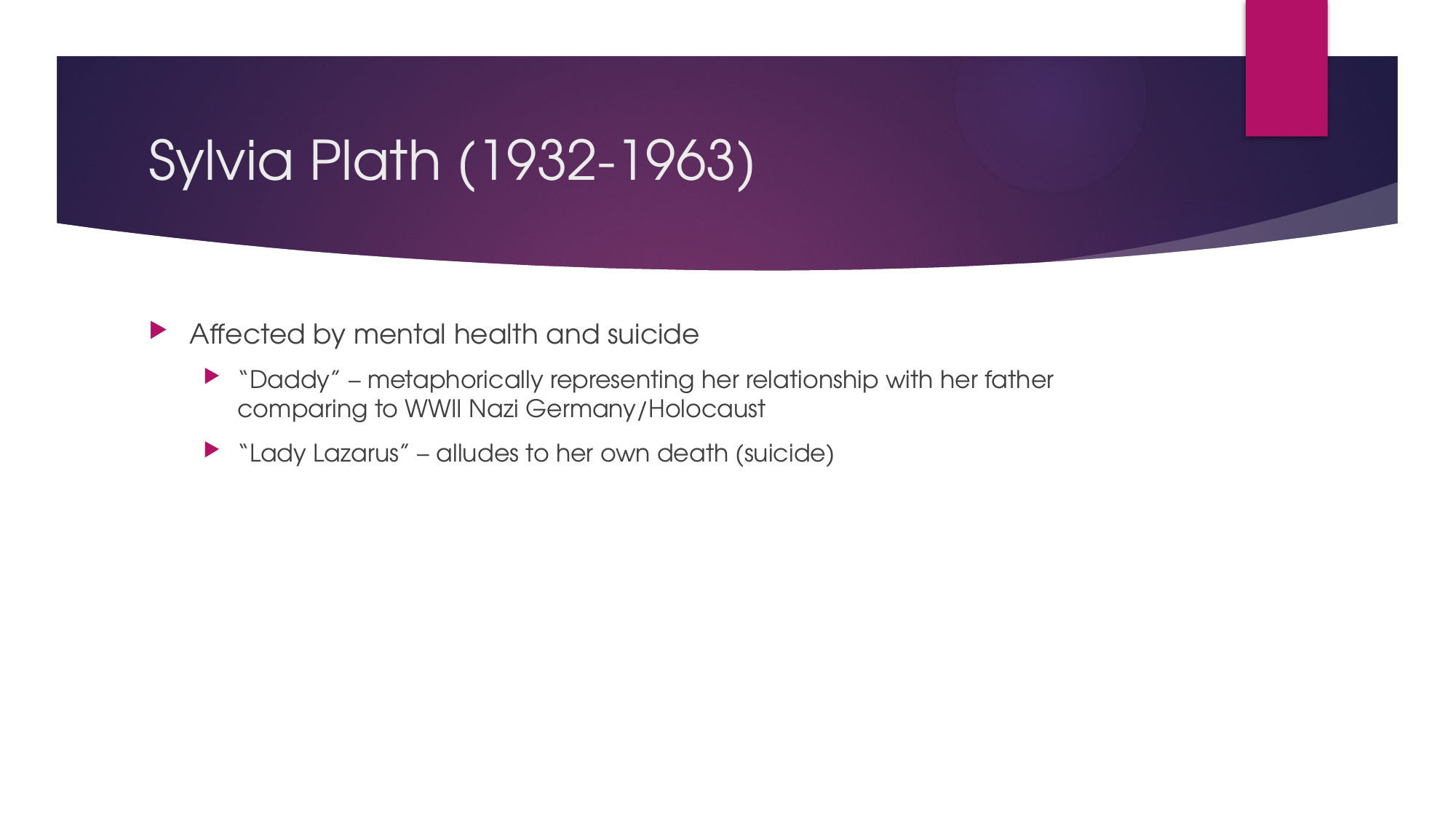

# Sylvia Plath (1932-1963)
Affected by mental health and suicide
“Daddy” – metaphorically representing her relationship with her father comparing to WWII Nazi Germany/Holocaust
“Lady Lazarus” – alludes to her own death (suicide)